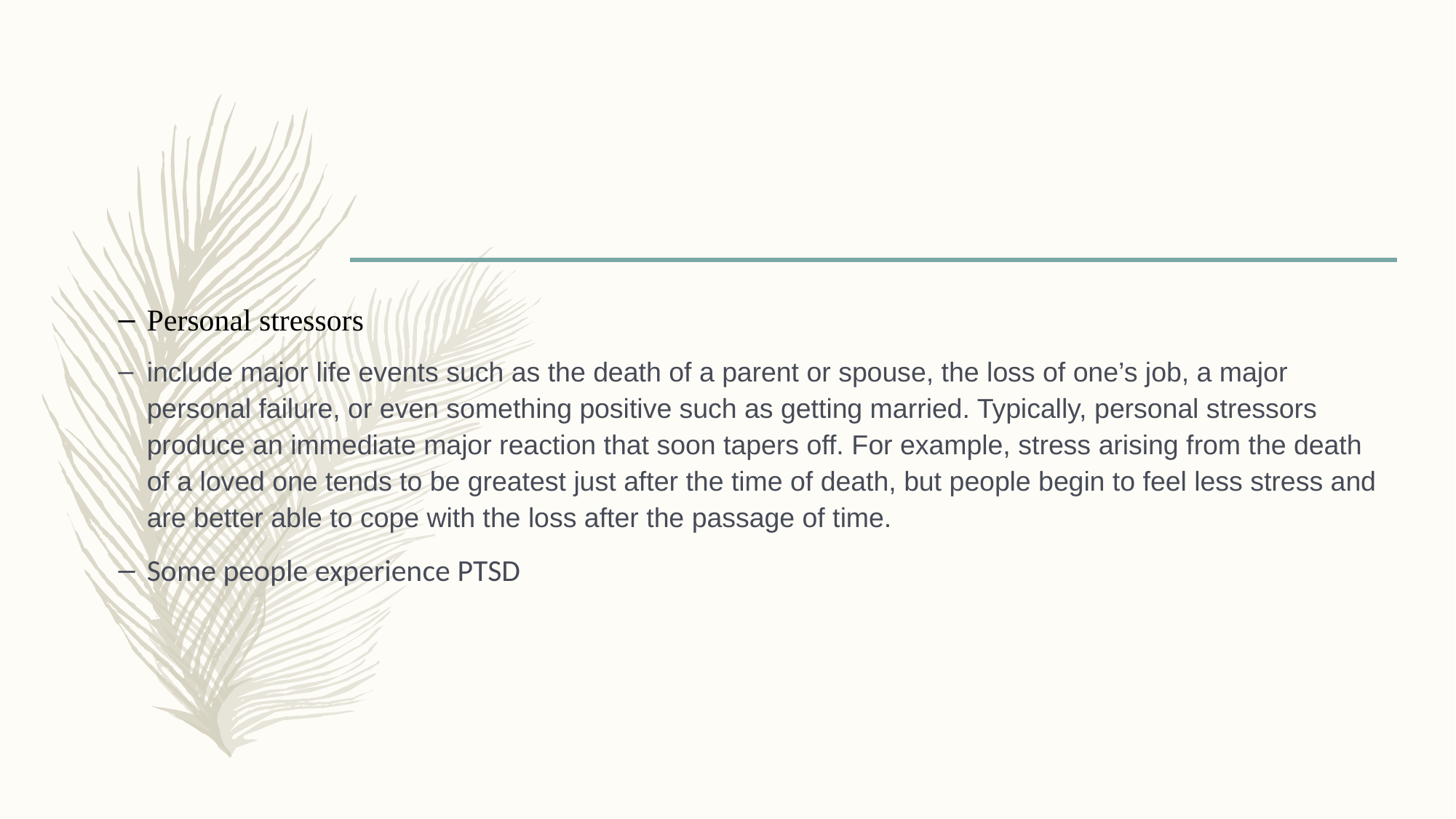

#
Personal stressors
include major life events such as the death of a parent or spouse, the loss of one’s job, a major personal failure, or even something positive such as getting married. Typically, personal stressors produce an immediate major reaction that soon tapers off. For example, stress arising from the death of a loved one tends to be greatest just after the time of death, but people begin to feel less stress and are better able to cope with the loss after the passage of time.
Some people experience PTSD